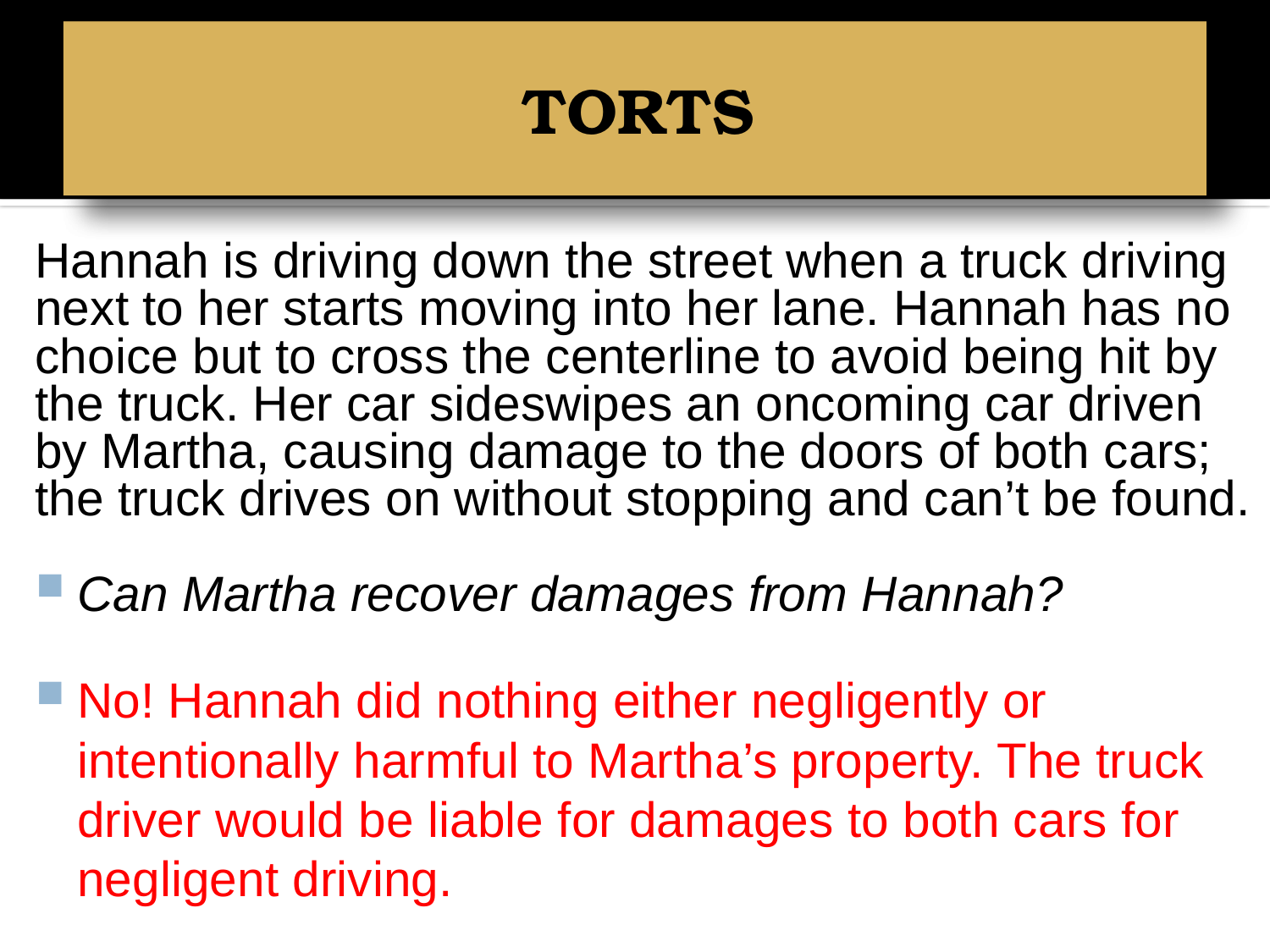

# BELL RINGER
TORTS
Hannah is driving down the street when a truck driving next to her starts moving into her lane. Hannah has no choice but to cross the centerline to avoid being hit by the truck. Her car sideswipes an oncoming car driven by Martha, causing damage to the doors of both cars; the truck drives on without stopping and can’t be found.

Can Martha recover damages from Hannah?

No! Hannah did nothing either negligently or intentionally harmful to Martha’s property. The truck driver would be liable for damages to both cars for negligent driving.